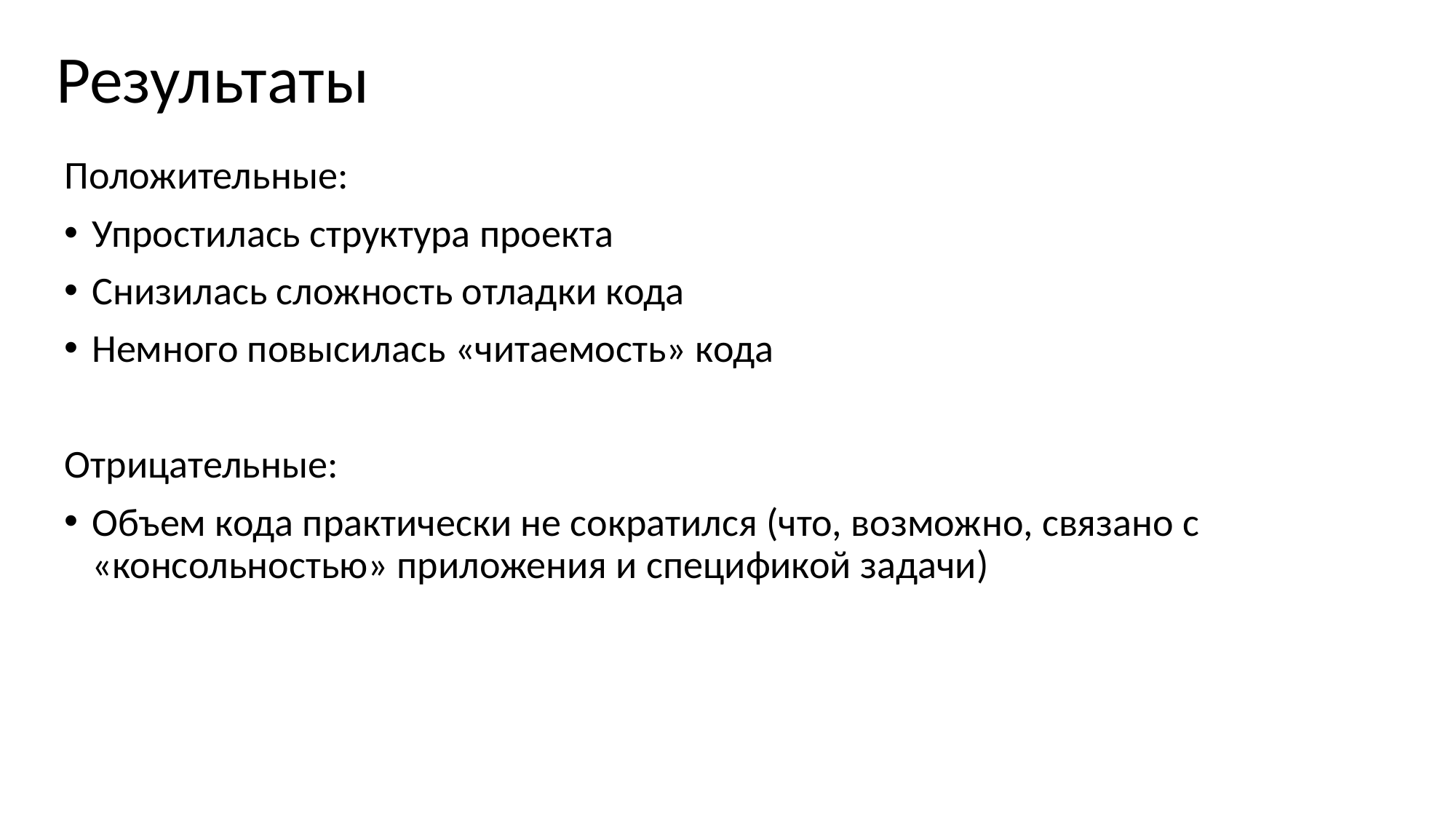

# Результаты
Положительные:
Упростилась структура проекта
Снизилась сложность отладки кода
Немного повысилась «читаемость» кода

Отрицательные:
Объем кода практически не сократился (что, возможно, связано с «консольностью» приложения и спецификой задачи)